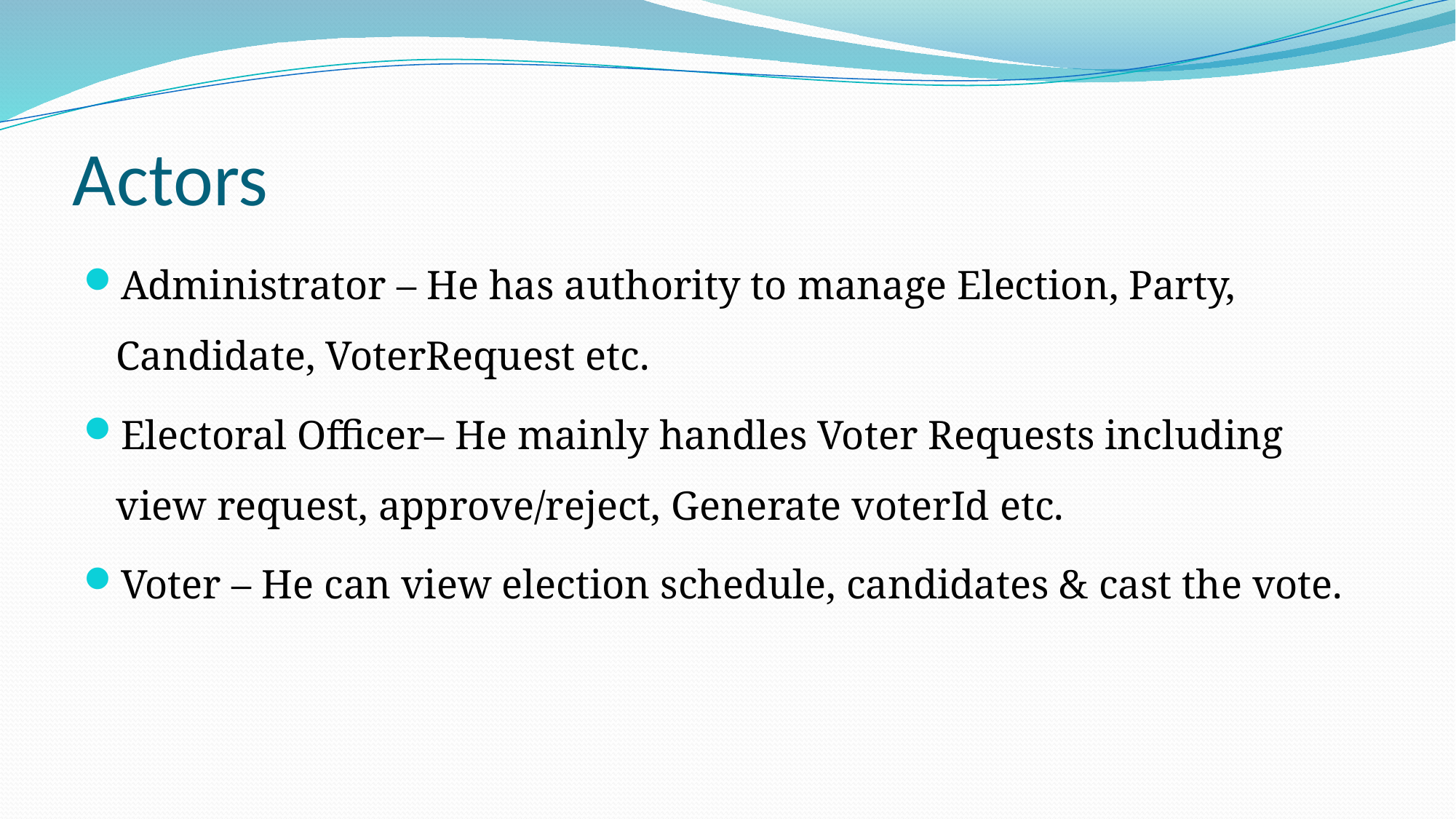

# Actors
Administrator – He has authority to manage Election, Party, Candidate, VoterRequest etc.
Electoral Officer– He mainly handles Voter Requests including view request, approve/reject, Generate voterId etc.
Voter – He can view election schedule, candidates & cast the vote.